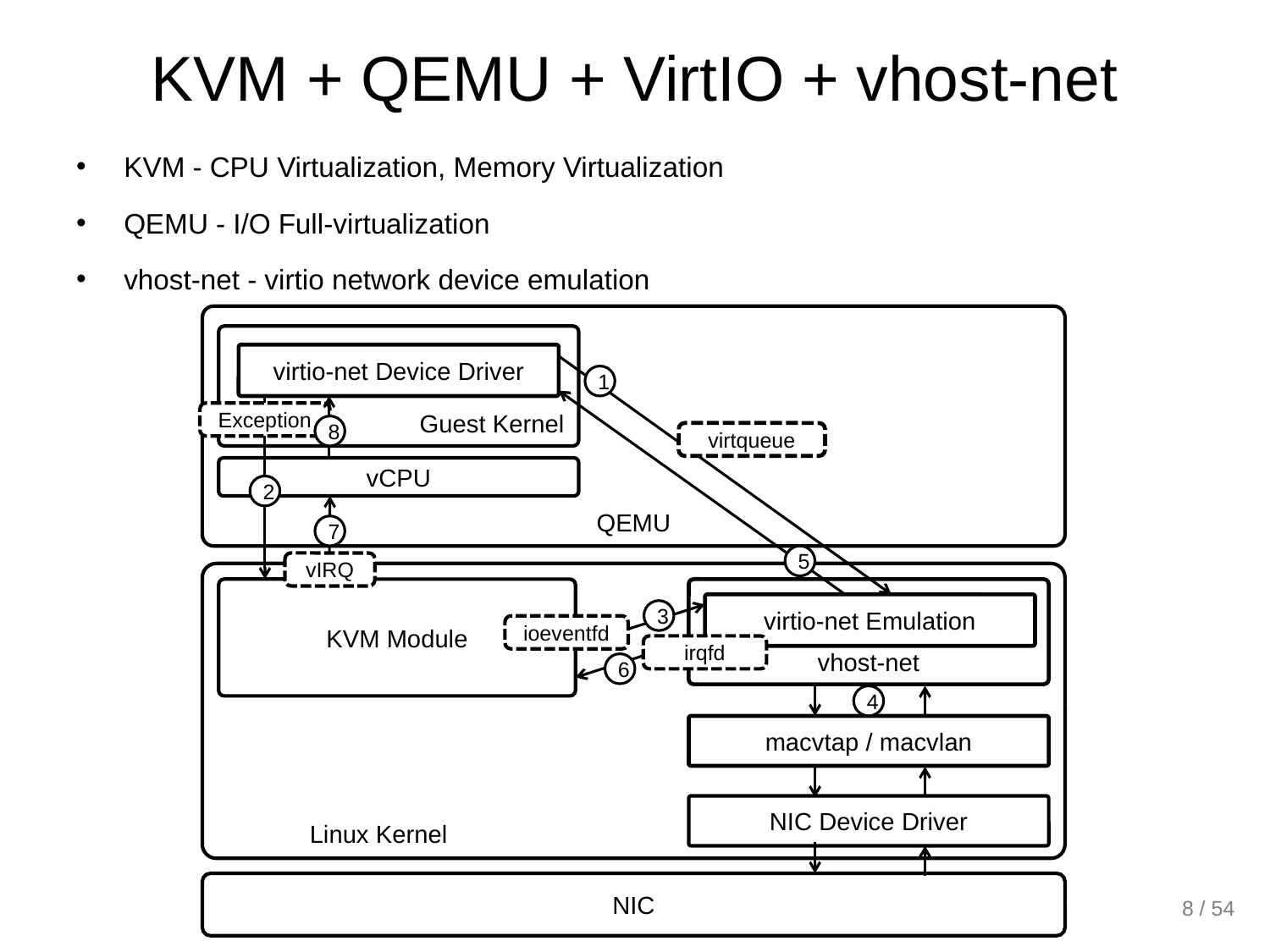

# KVM + QEMU + VirtIO + vhost-net
KVM - CPU Virtualization, Memory Virtualization
QEMU - I/O Full-virtualization
vhost-net - virtio network device emulation

QEMU
Guest Kernel
virtio-net Device Driver
1
Exception
8
virtqueue
vCPU
2
7
5
vIRQ
             Linux Kernel
KVM Module
vhost-net
virtio-net Emulation
3
ioeventfd
irqfd
6
4
macvtap / macvlan
NIC Device Driver
NIC
8